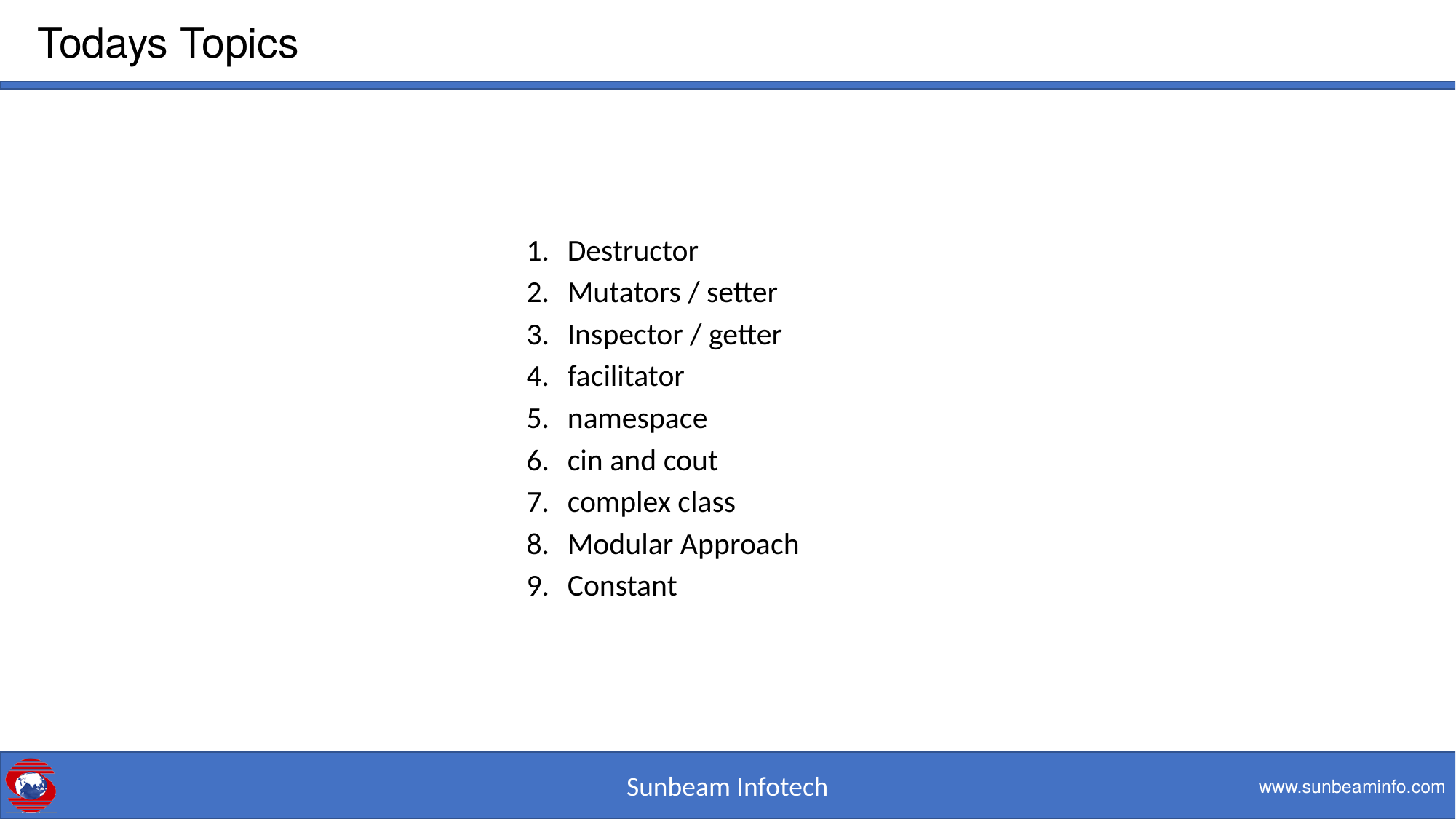

# Todays Topics
Destructor
Mutators / setter
Inspector / getter
facilitator
namespace
cin and cout
complex class
Modular Approach
Constant